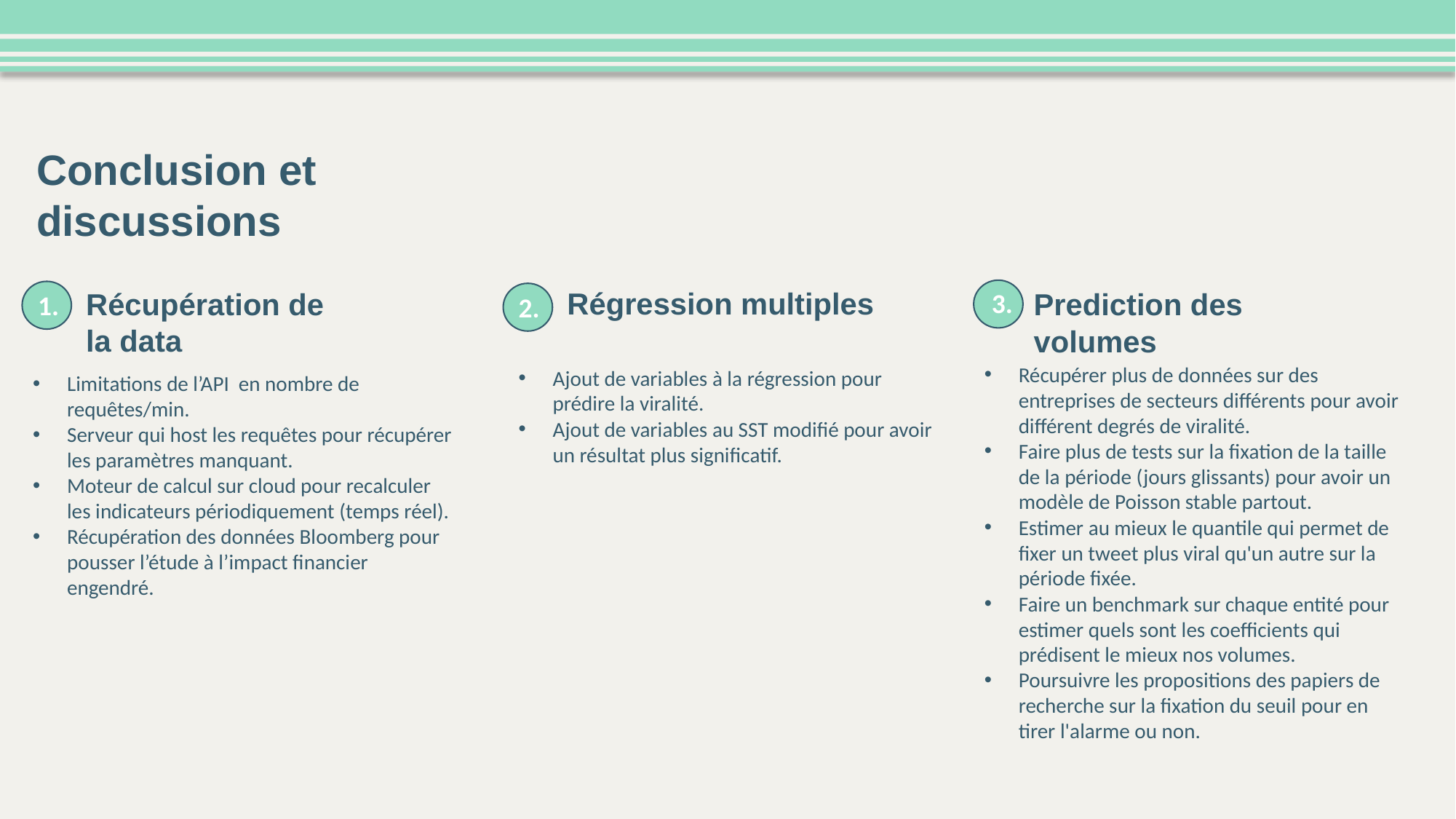

Conclusion et discussions
Régression multiples
Récupération de la data

Prediction des volumes
3.

1.

2.
Récupérer plus de données sur des entreprises de secteurs différents pour avoir différent degrés de viralité.
Faire plus de tests sur la fixation de la taille de la période (jours glissants) pour avoir un modèle de Poisson stable partout.
Estimer au mieux le quantile qui permet de fixer un tweet plus viral qu'un autre sur la période fixée.
Faire un benchmark sur chaque entité pour estimer quels sont les coefficients qui prédisent le mieux nos volumes.
Poursuivre les propositions des papiers de recherche sur la fixation du seuil pour en tirer l'alarme ou non.
Ajout de variables à la régression pour prédire la viralité.
Ajout de variables au SST modifié pour avoir un résultat plus significatif.
Limitations de l’API  en nombre de requêtes/min.
Serveur qui host les requêtes pour récupérer les paramètres manquant.
Moteur de calcul sur cloud pour recalculer les indicateurs périodiquement (temps réel).
Récupération des données Bloomberg pour pousser l’étude à l’impact financier engendré.

17